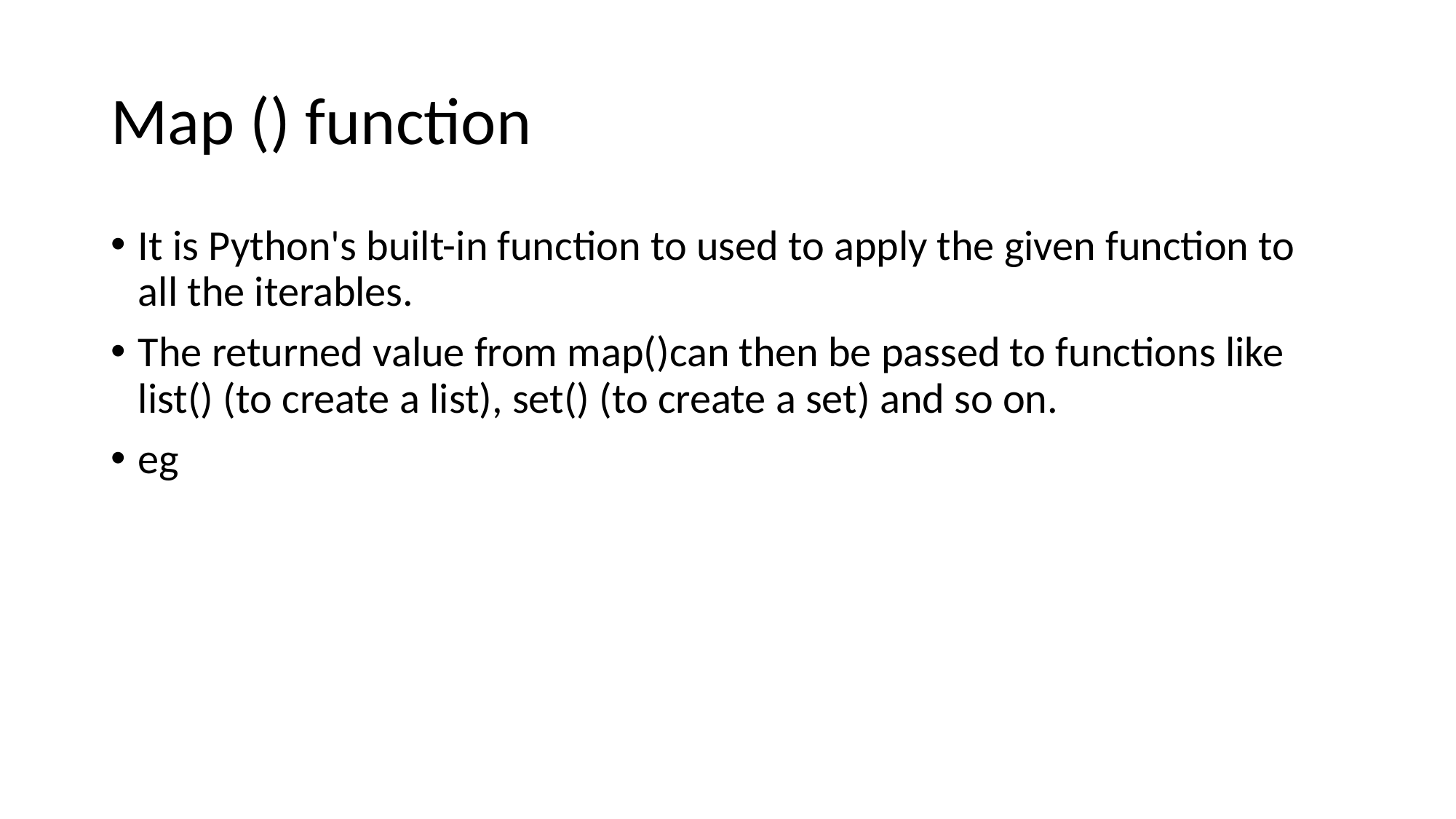

# Map () function
It is Python's built-in function to used to apply the given function to all the iterables.
The returned value from map()can then be passed to functions like list() (to create a list), set() (to create a set) and so on.
eg